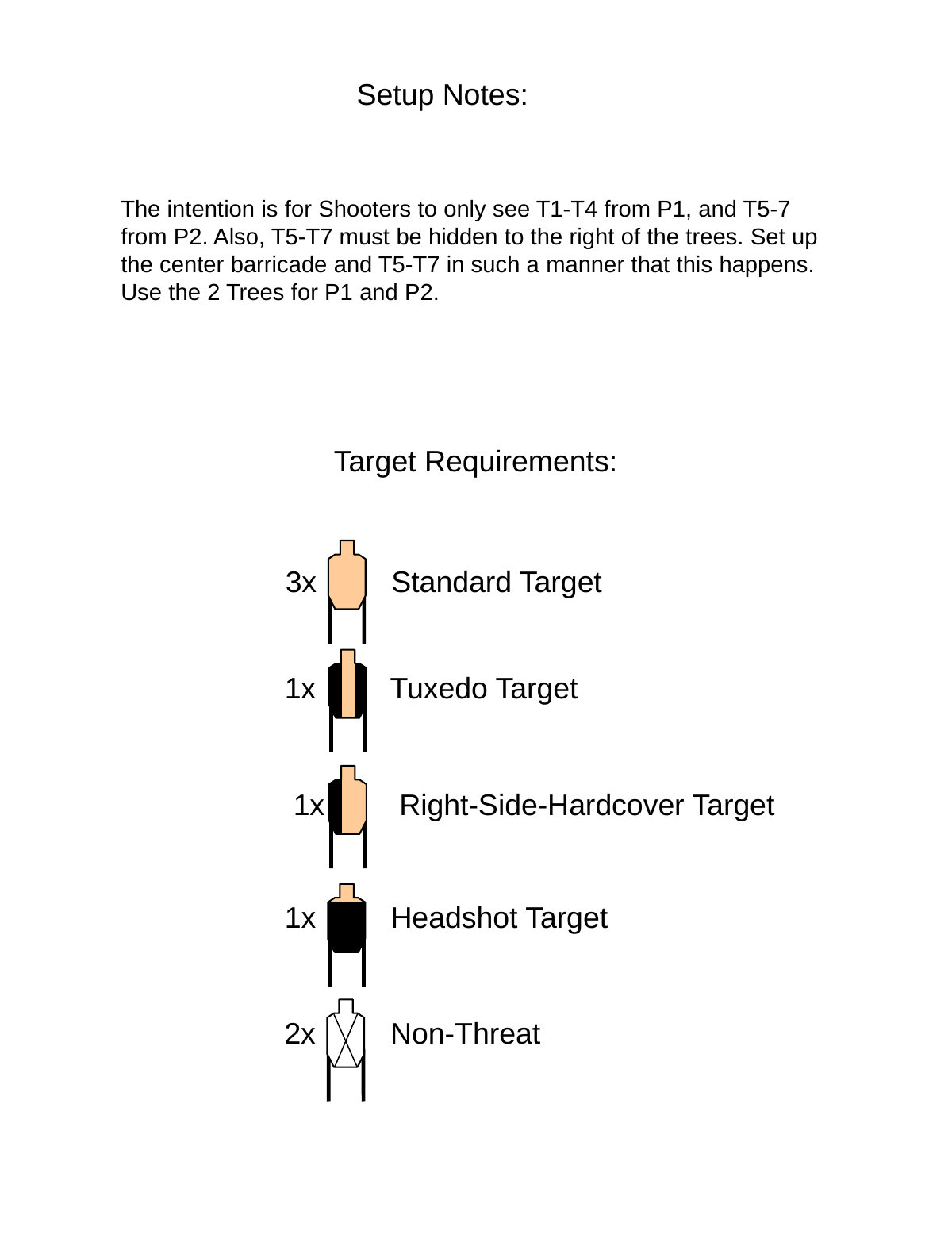

Setup Notes:
The intention is for Shooters to only see T1-T4 from P1, and T5-7 from P2. Also, T5-T7 must be hidden to the right of the trees. Set up the center barricade and T5-T7 in such a manner that this happens.
Use the 2 Trees for P1 and P2.
Target Requirements:

3x         Standard Target

1x         Tuxedo Target

1x         Right-Side-Hardcover Target

1x         Headshot Target

2x         Non-Threat